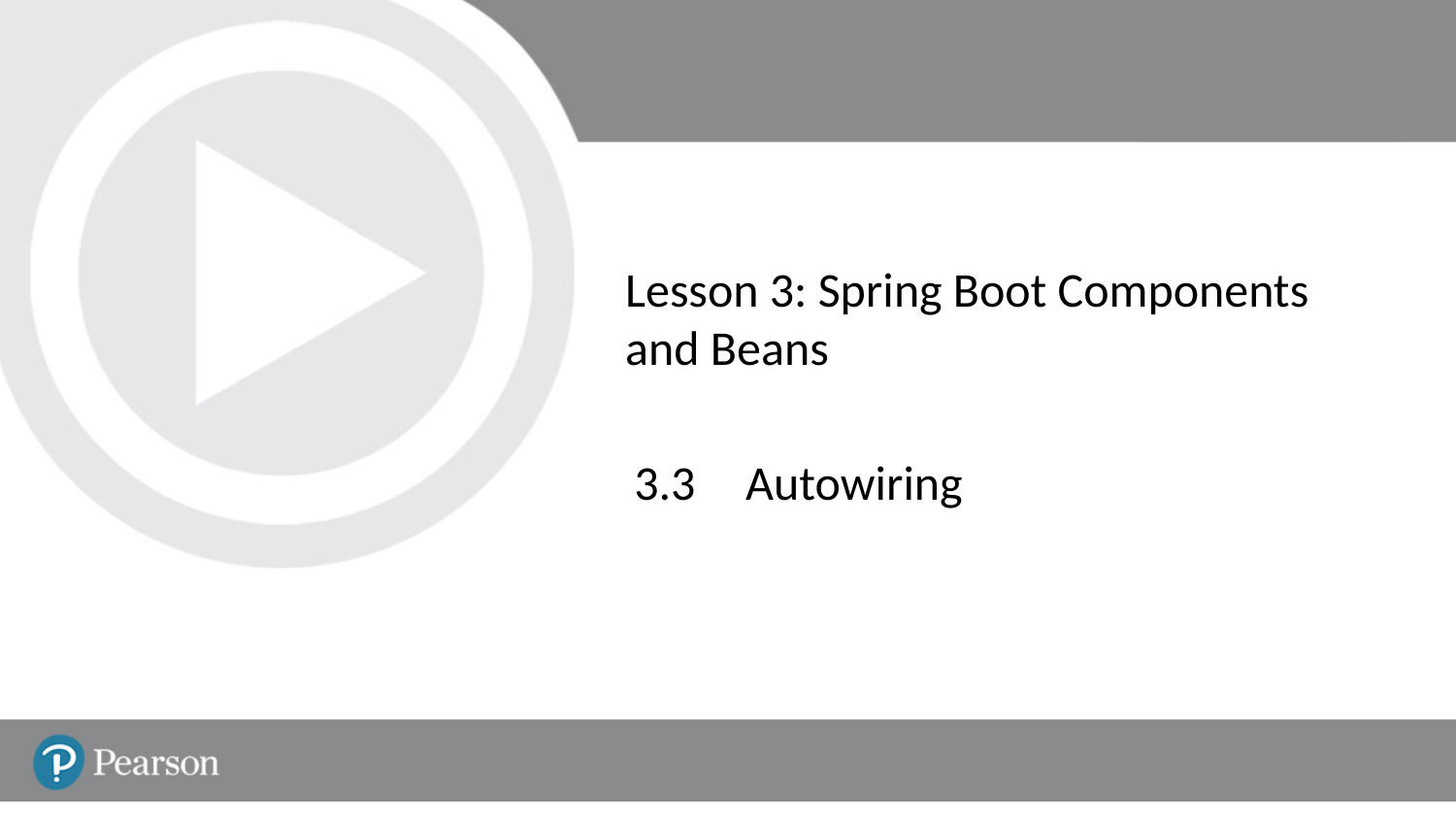

# Lesson 3: Spring Boot Components and Beans
3.3	 Autowiring